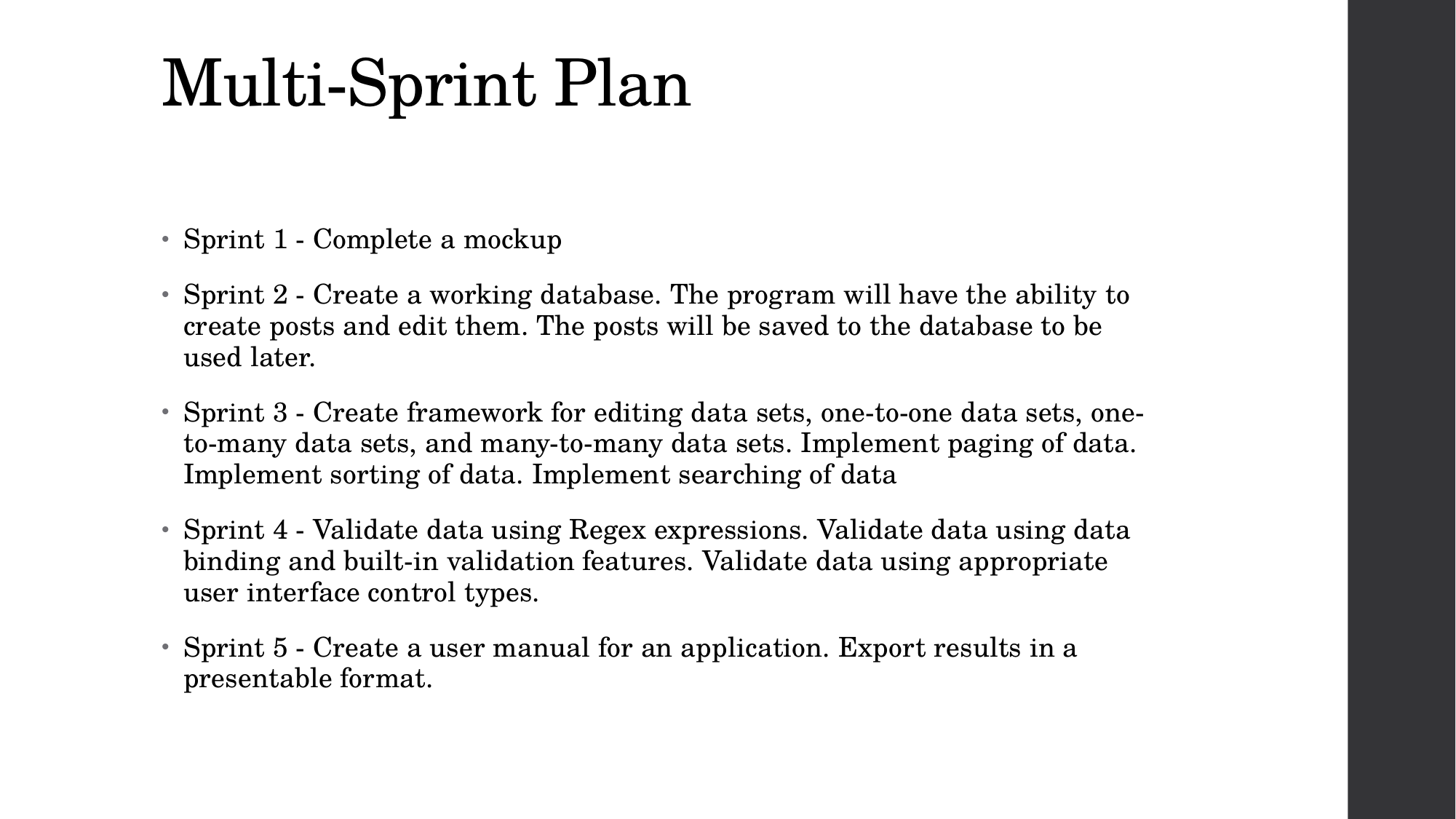

# Multi-Sprint Plan
Sprint 1 - Complete a mockup
Sprint 2 - Create a working database. The program will have the ability to create posts and edit them. The posts will be saved to the database to be used later.
Sprint 3 - Create framework for editing data sets, one-to-one data sets, one-to-many data sets, and many-to-many data sets. Implement paging of data. Implement sorting of data. Implement searching of data
Sprint 4 - Validate data using Regex expressions. Validate data using data binding and built-in validation features. Validate data using appropriate user interface control types.
Sprint 5 - Create a user manual for an application. Export results in a presentable format.